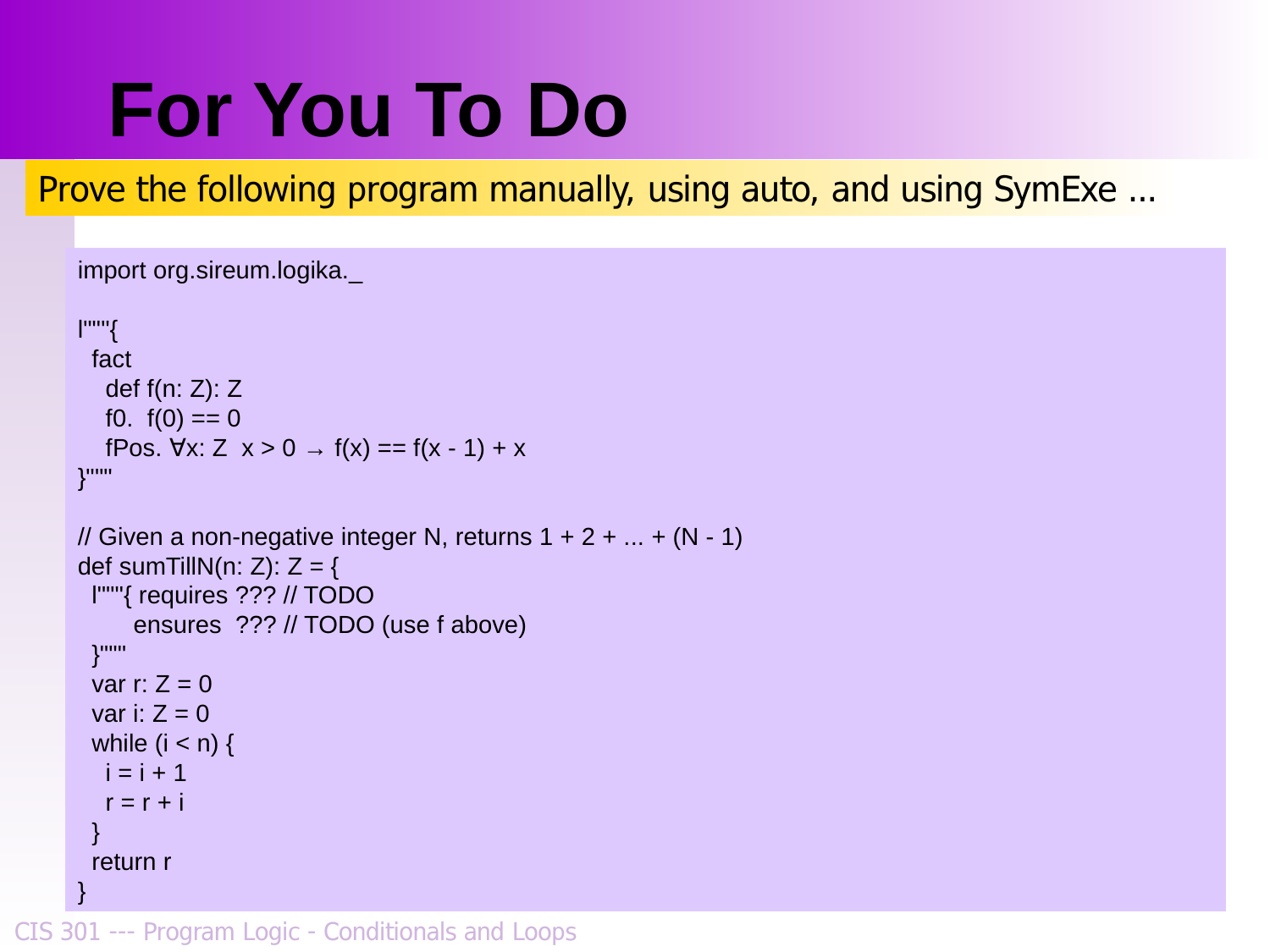

# For You To Do
Prove the following program manually, using auto, and using SymExe …
import org.sireum.logika._
l"""{
  fact
    def f(n: Z): Z
    f0.  f(0) == 0
    fPos. ∀x: Z  x > 0 → f(x) == f(x - 1) + x
}"""
// Given a non-negative integer N, returns 1 + 2 + ... + (N - 1)
def sumTillN(n: Z): Z = {
  l"""{ requires ??? // TODO
        ensures  ??? // TODO (use f above)
  }"""
  var r: Z = 0
  var i: Z = 0
  while (i < n) {
    i = i + 1
    r = r + i
  }
  return r
}
CIS 301 --- Program Logic - Conditionals and Loops